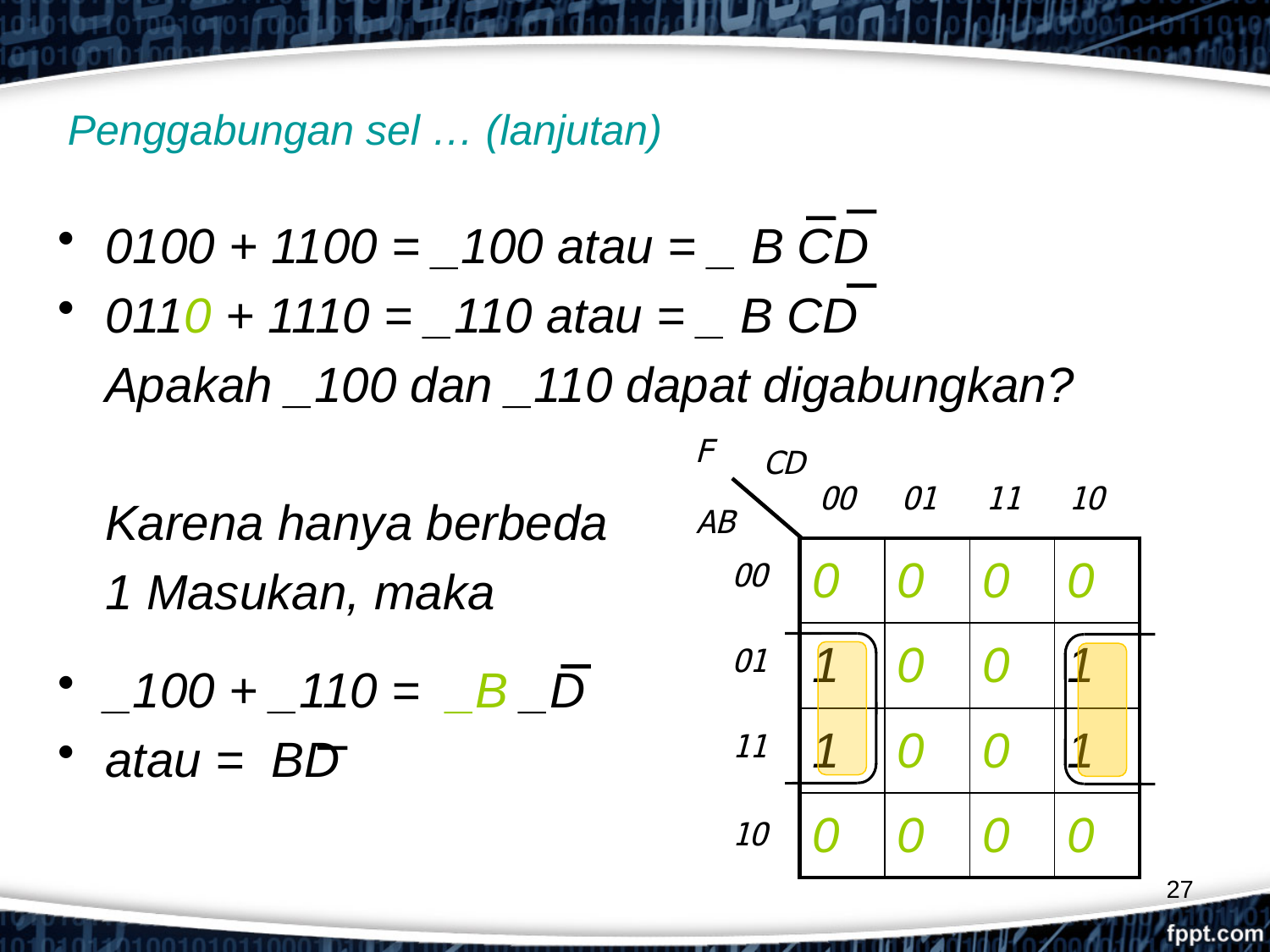

# Penggabungan sel … (lanjutan)
0100 + 1100 = _100 atau = _ B CD
0110 + 1110 = _110 atau = _ B CD
	Apakah _100 dan _110 dapat digabungkan?

	Karena hanya berbeda
 	1 Masukan, maka

_100 + _110 =  _B _D
atau =  BD

F
CD
00
01
11
10

AB
00
01
11
10

| 0 | 0 | 0 | 0 |
| --- | --- | --- | --- |
| 1 | 0 | 0 | 1 |
| 1 | 0 | 0 | 1 |
| 0 | 0 | 0 | 0 |

27